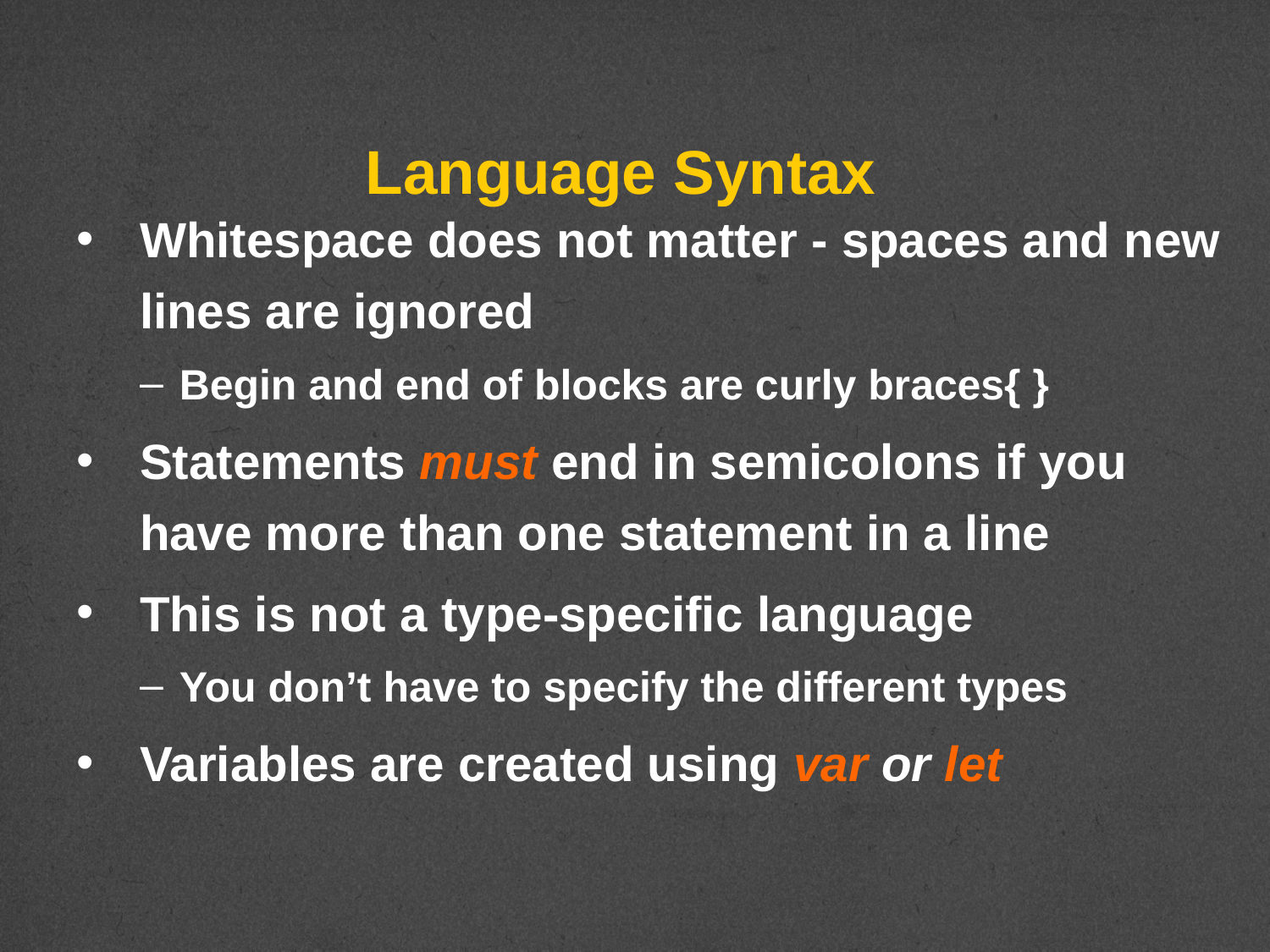

# Language Syntax
Whitespace does not matter - spaces and new lines are ignored
Begin and end of blocks are curly braces{ }
Statements must end in semicolons if you have more than one statement in a line
This is not a type-specific language
You don’t have to specify the different types
Variables are created using var or let